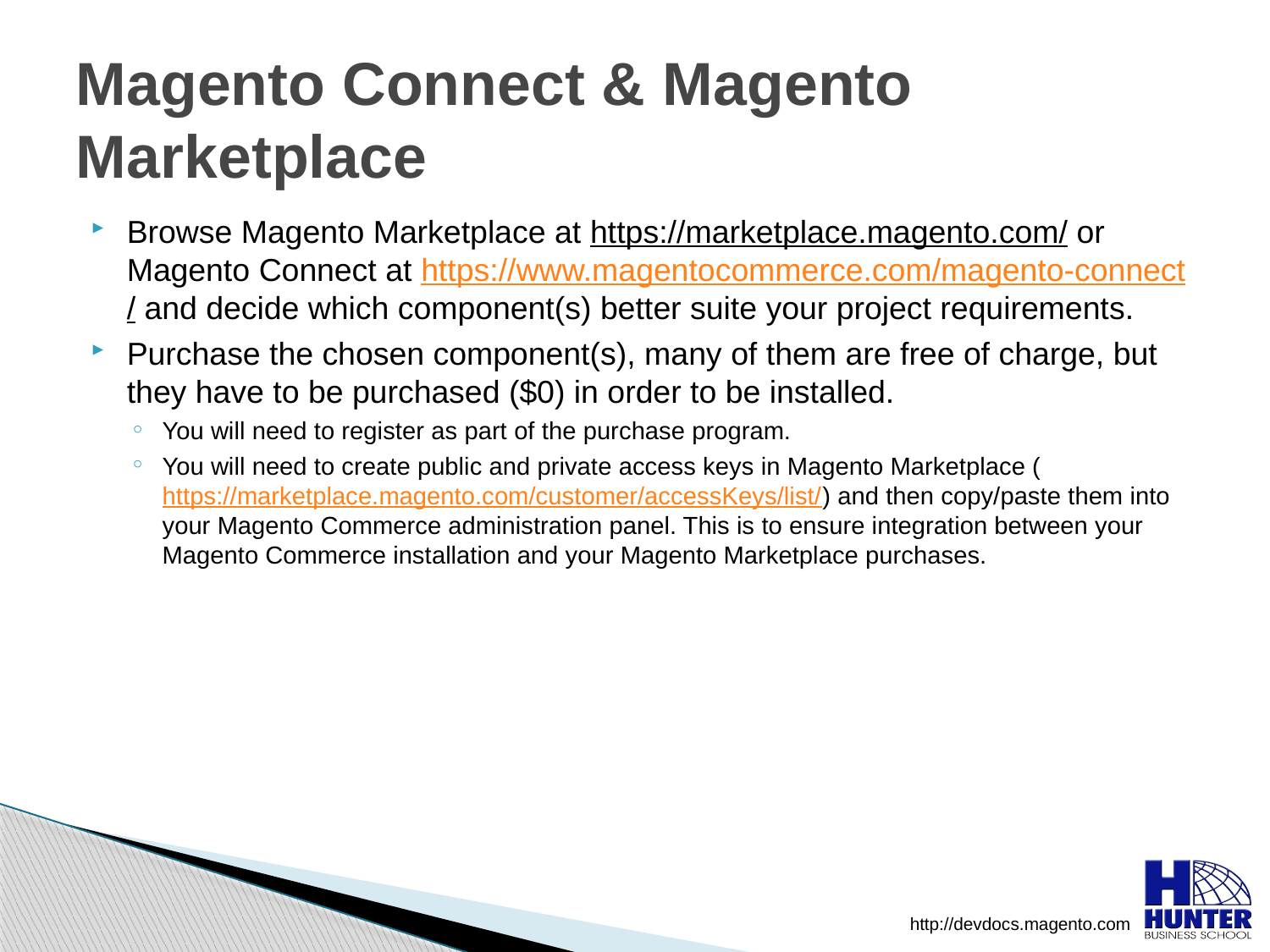

# Magento Connect & Magento Marketplace
Browse Magento Marketplace at https://marketplace.magento.com/ or Magento Connect at https://www.magentocommerce.com/magento-connect/ and decide which component(s) better suite your project requirements.
Purchase the chosen component(s), many of them are free of charge, but they have to be purchased ($0) in order to be installed.
You will need to register as part of the purchase program.
You will need to create public and private access keys in Magento Marketplace (https://marketplace.magento.com/customer/accessKeys/list/) and then copy/paste them into your Magento Commerce administration panel. This is to ensure integration between your Magento Commerce installation and your Magento Marketplace purchases.
http://devdocs.magento.com